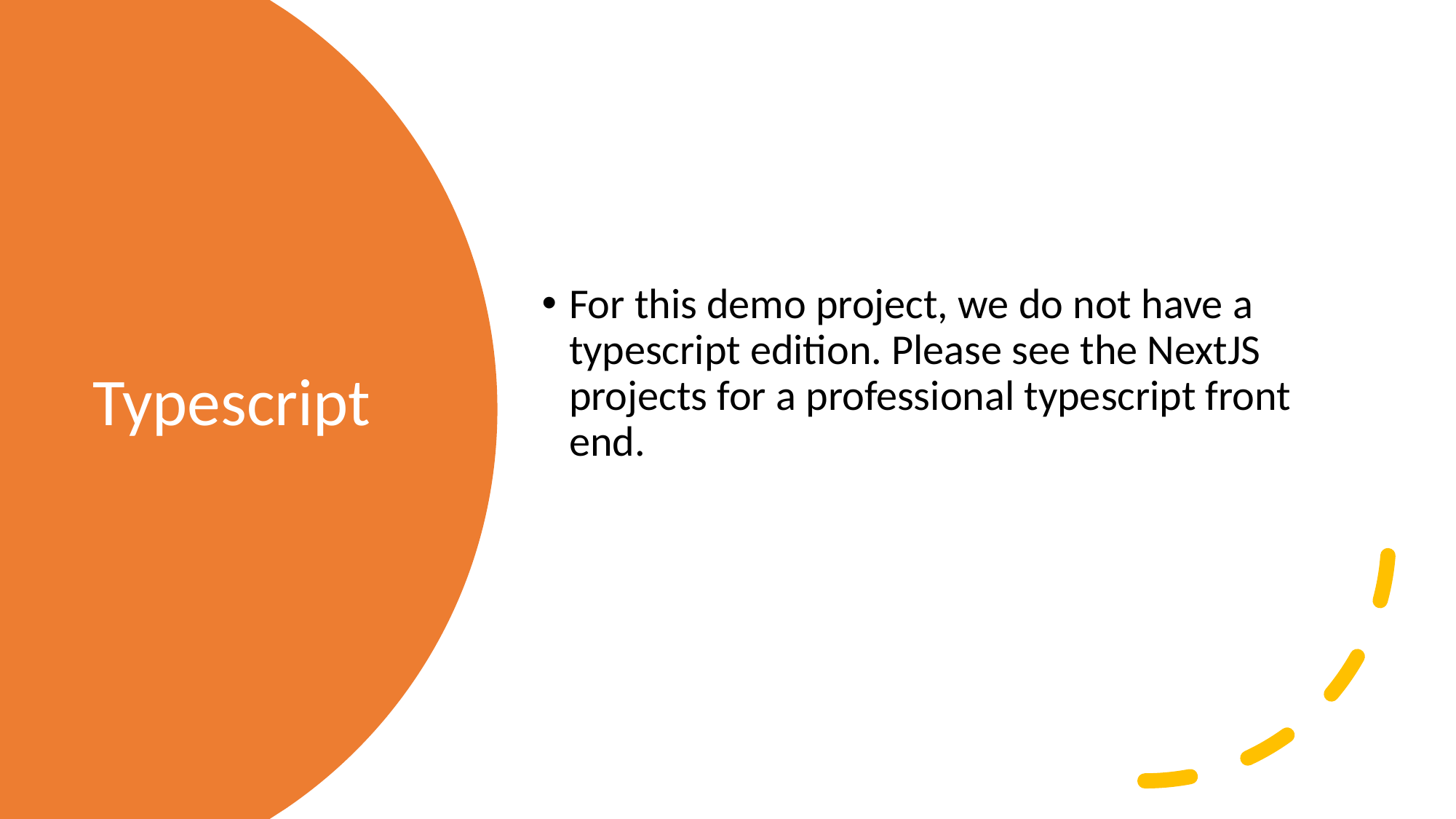

For this demo project, we do not have a typescript edition. Please see the NextJS projects for a professional typescript front end.

# Typescript